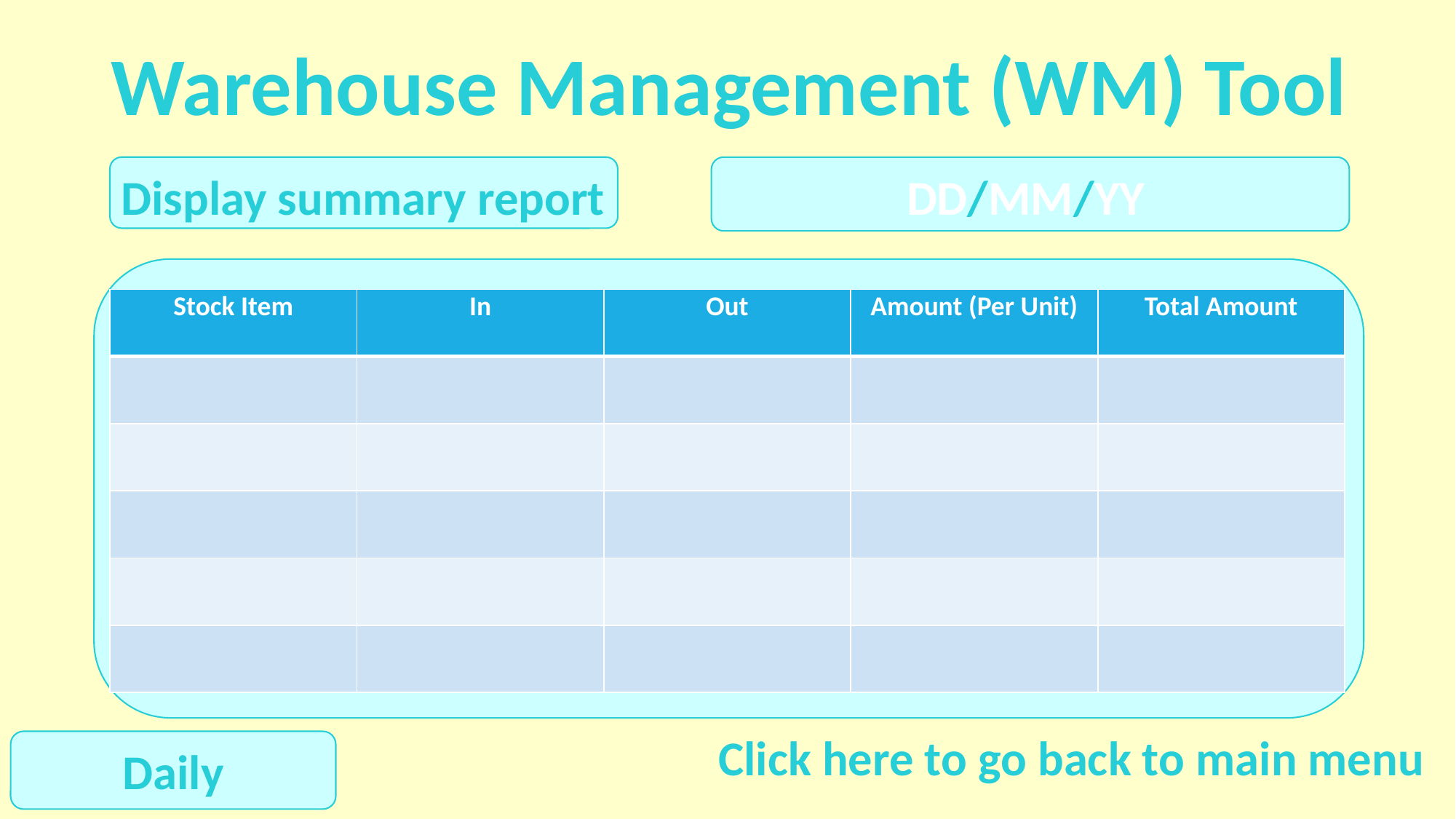

Warehouse Management (WM) Tool

DD/MM/YY
Display summary report

| Stock Item | In | Out | Amount (Per Unit) | Total Amount |
| --- | --- | --- | --- | --- |
|  |  |  |  |  |
|  |  |  |  |  |
|  |  |  |  |  |
|  |  |  |  |  |
|  |  |  |  |  |
Click here to go back to main menu

Daily